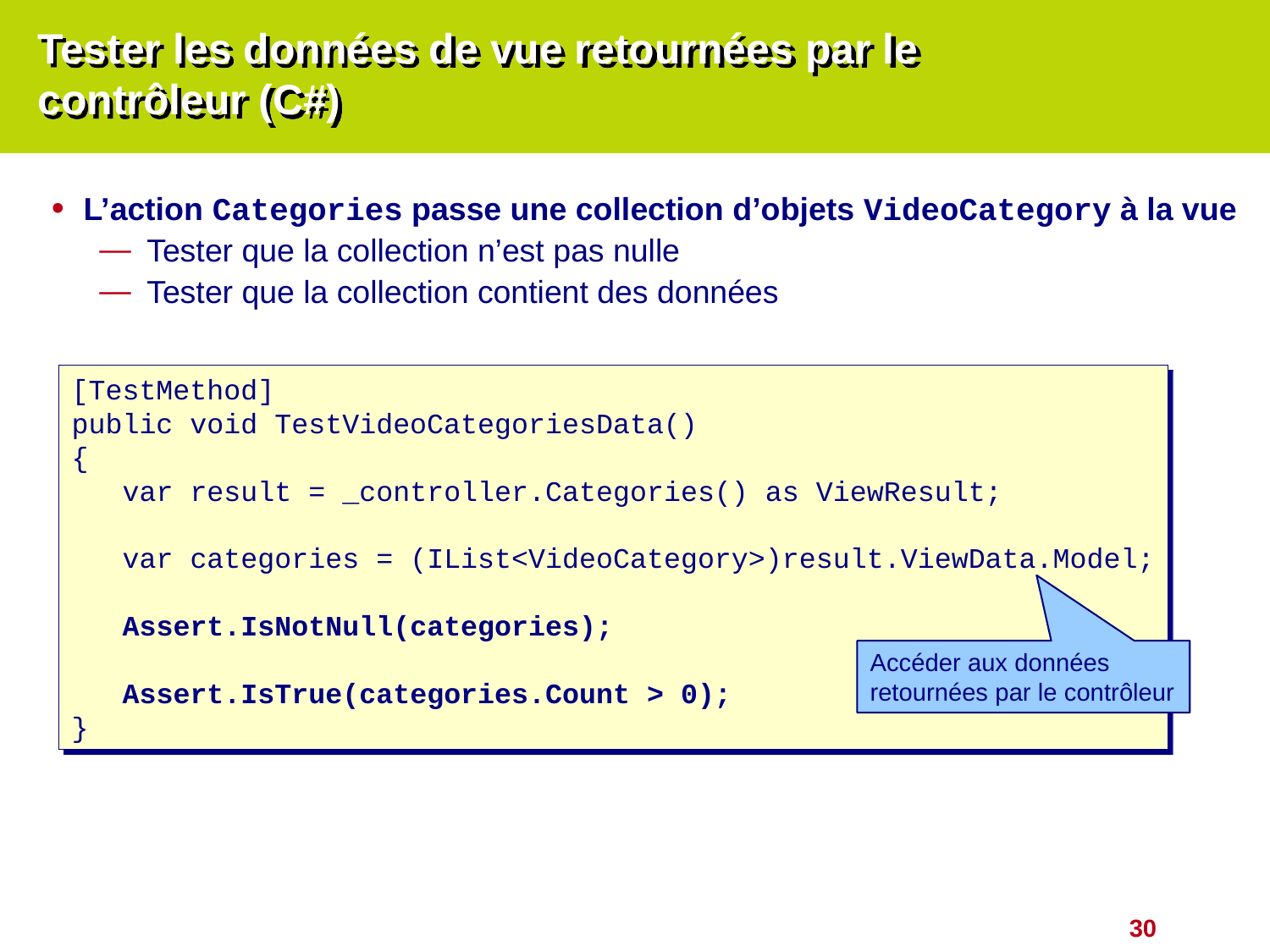

# Tester les données de vue retournées par le contrôleur (C#)
L’action Categories passe une collection d’objets VideoCategory à la vue
Tester que la collection n’est pas nulle
Tester que la collection contient des données
[TestMethod]
public void TestVideoCategoriesData()
{
   var result = _controller.Categories() as ViewResult;

   var categories = (IList<VideoCategory>)result.ViewData.Model;

   Assert.IsNotNull(categories);

   Assert.IsTrue(categories.Count > 0);
}
Accéder aux données retournées par le contrôleur